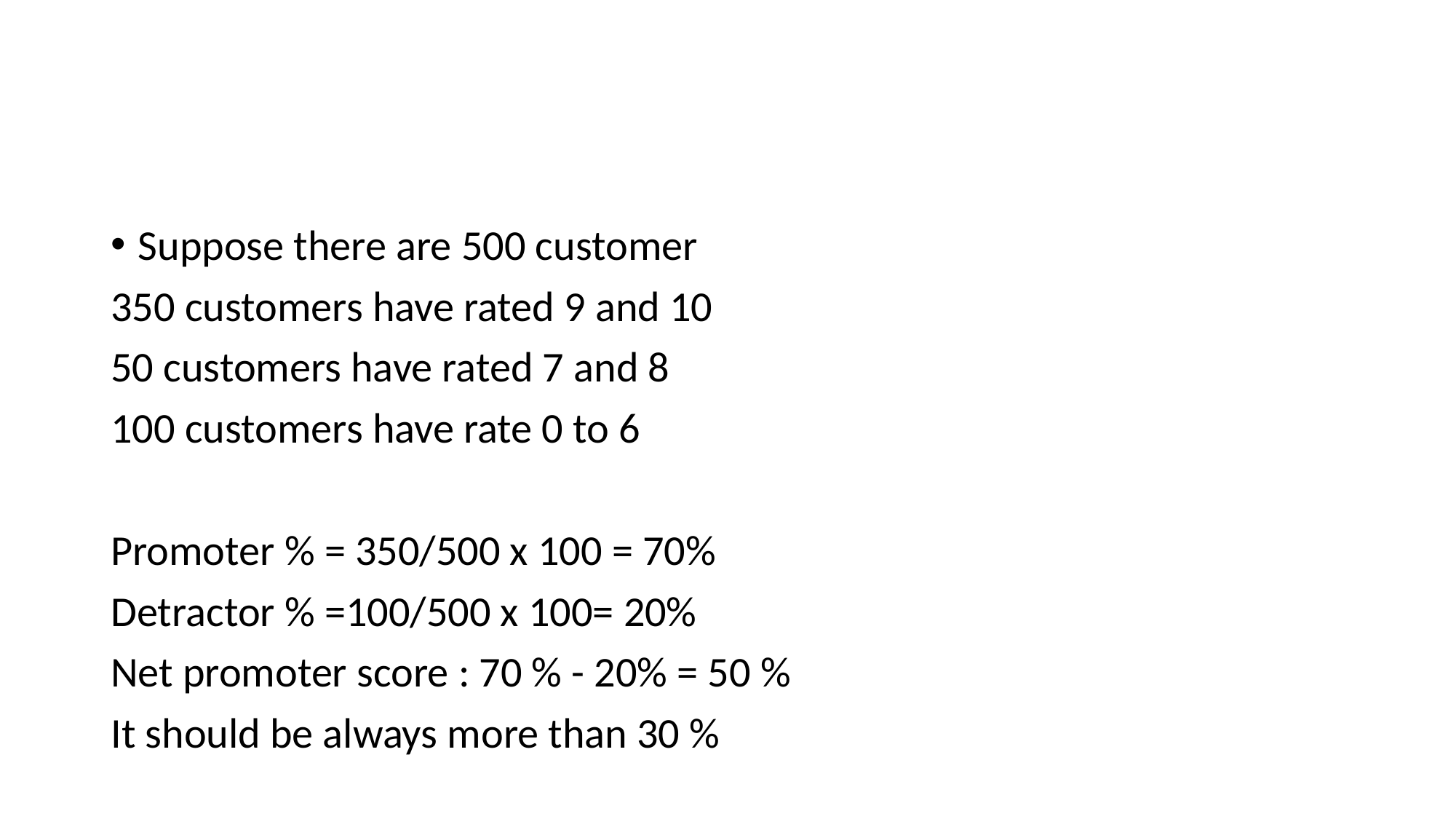

#
Suppose there are 500 customer
350 customers have rated 9 and 10
50 customers have rated 7 and 8
100 customers have rate 0 to 6

Promoter % = 350/500 x 100 = 70%
Detractor % =100/500 x 100= 20%
Net promoter score : 70 % - 20% = 50 %
It should be always more than 30 %